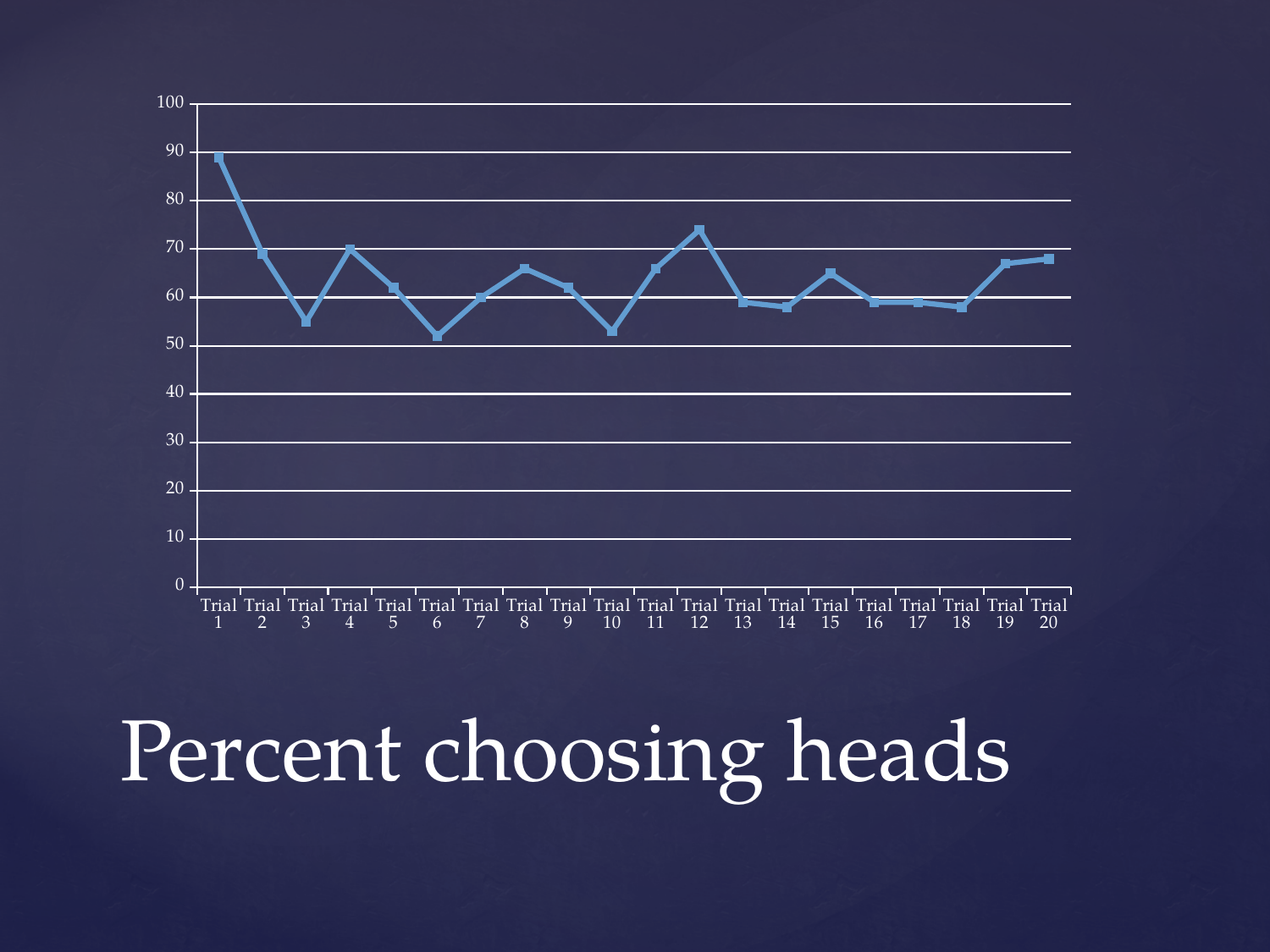

### Chart

| Category |  |
|---|---|
| Trial 1 | 89.0 |
| Trial 2 | 69.0 |
| Trial 3 | 55.0 |
| Trial 4 | 70.0 |
| Trial 5 | 62.0 |
| Trial 6 | 52.0 |
| Trial 7 | 60.0 |
| Trial 8 | 66.0 |
| Trial 9 | 62.0 |
| Trial 10 | 53.0 |
| Trial 11 | 66.0 |
| Trial 12 | 74.0 |
| Trial 13 | 59.0 |
| Trial 14 | 58.0 |
| Trial 15 | 65.0 |
| Trial 16 | 59.0 |
| Trial 17 | 59.0 |
| Trial 18 | 58.0 |
| Trial 19 | 67.0 |
| Trial 20 | 68.0 |
# Percent choosing heads